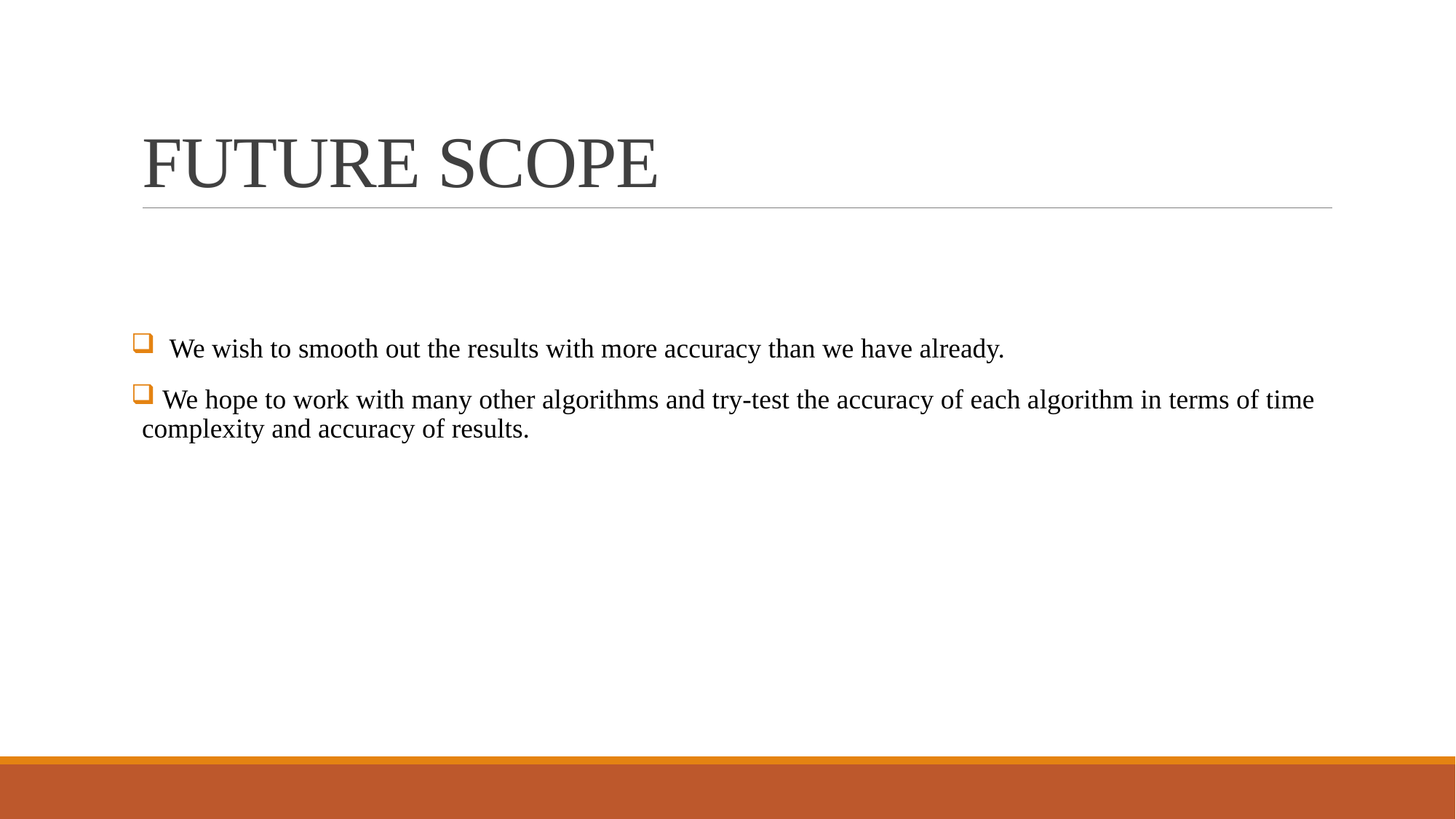

# FUTURE SCOPE

 We wish to smooth out the results with more accuracy than we have already.
 We hope to work with many other algorithms and try-test the accuracy of each algorithm in terms of time complexity and accuracy of results.